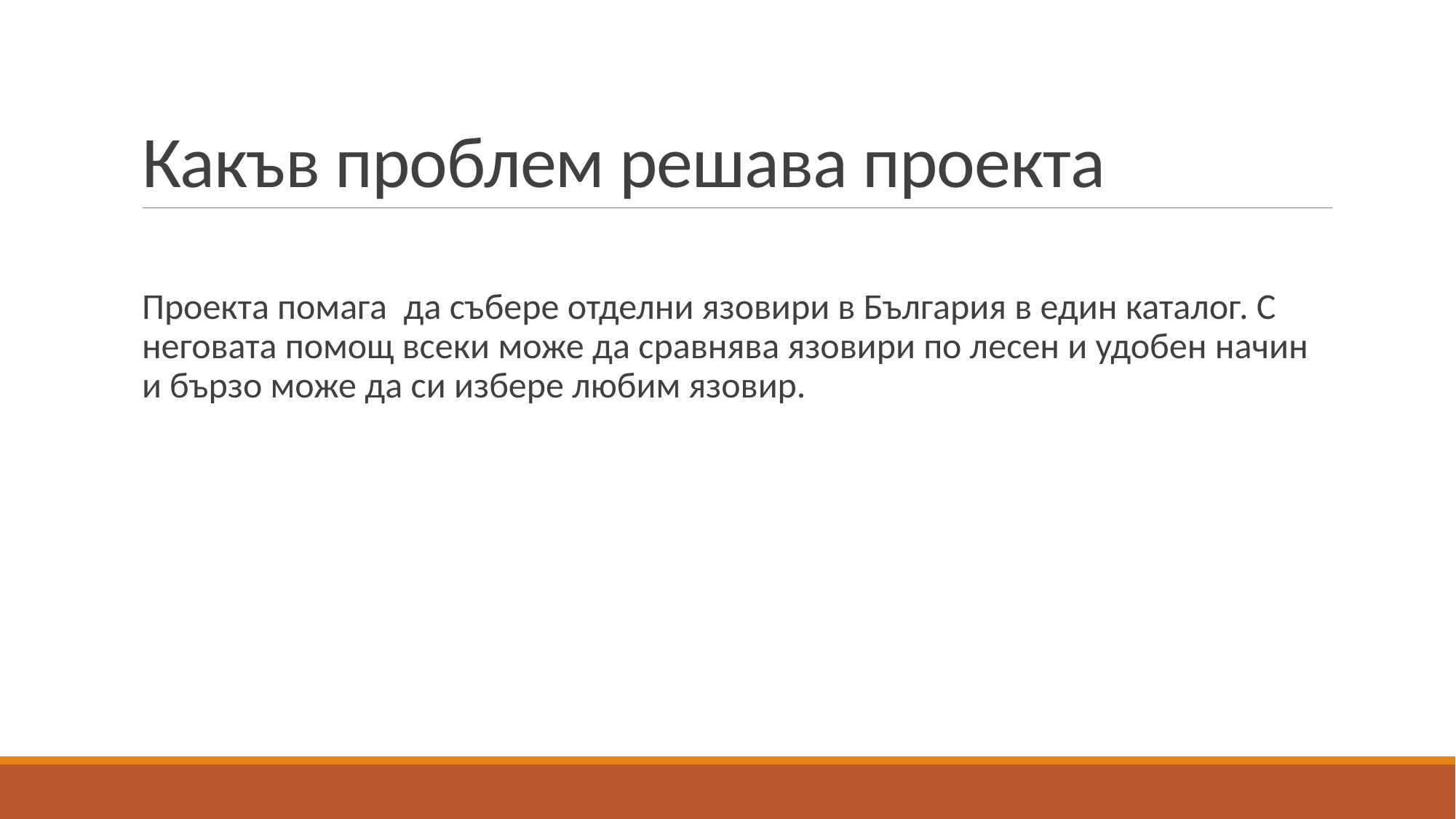

# Какъв проблем решава проекта
Проекта помага  да събере отделни язовири в България в един каталог. С неговата помощ всеки може да сравнява язовири по лесен и удобен начин и бързо може да си избере любим язовир.